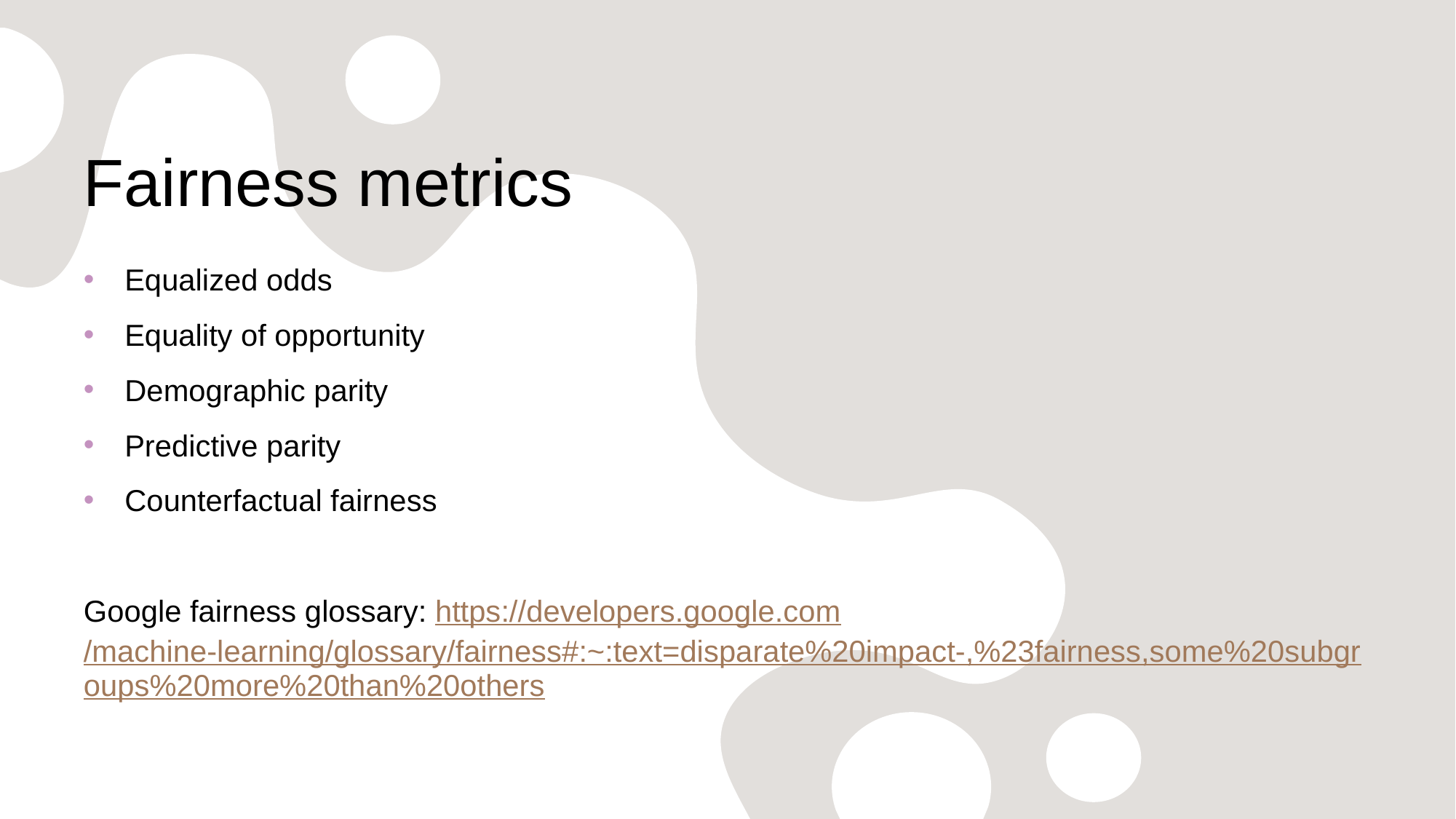

# Fairness metrics
Equalized odds
Equality of opportunity
Demographic parity
Predictive parity
Counterfactual fairness

Google fairness glossary: https://developers.google.com/machine-learning/glossary/fairness#:~:text=disparate%20impact-,%23fairness,some%20subgroups%20more%20than%20others